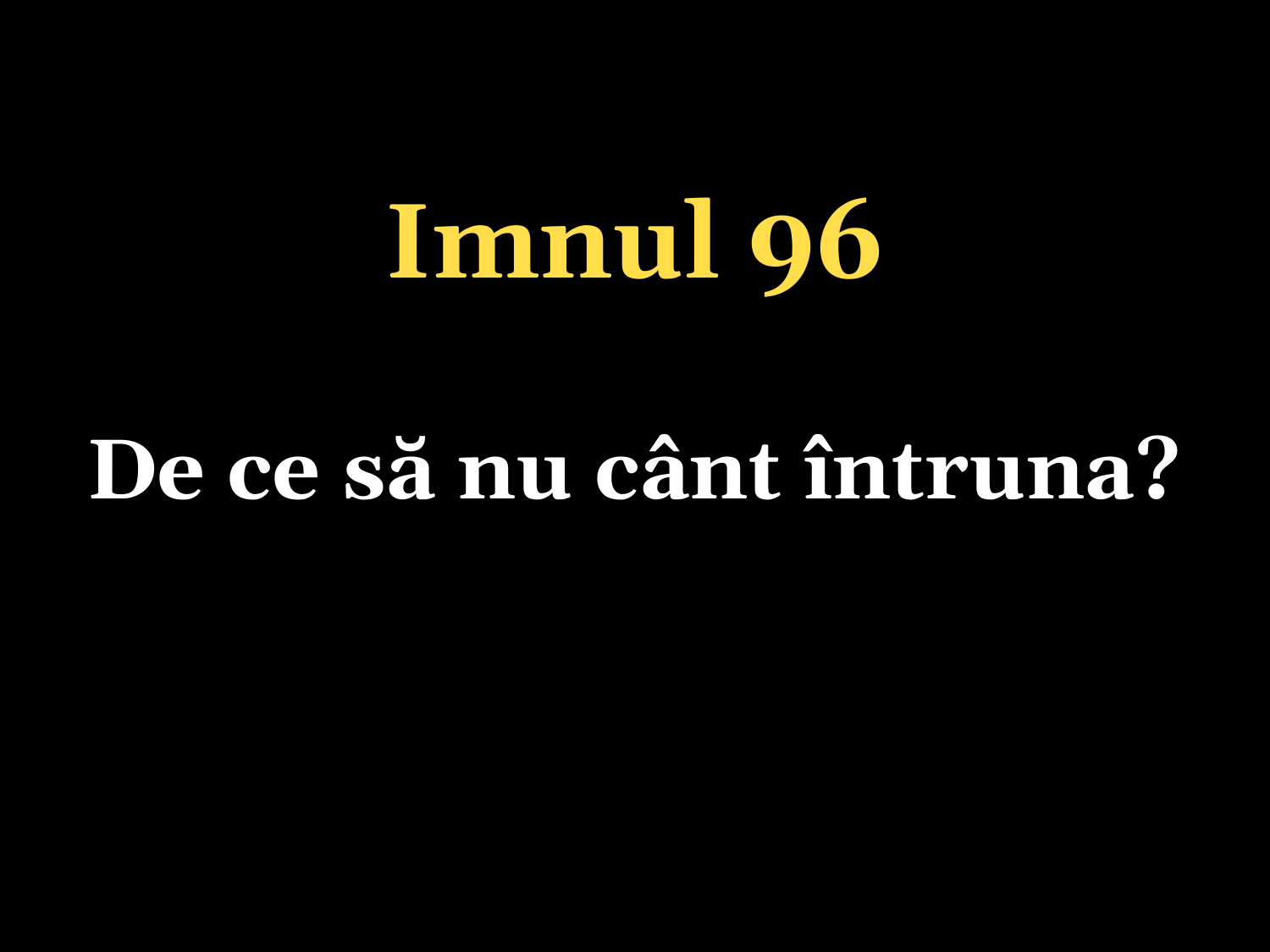

Imnul 96

De ce să nu cânt întruna?